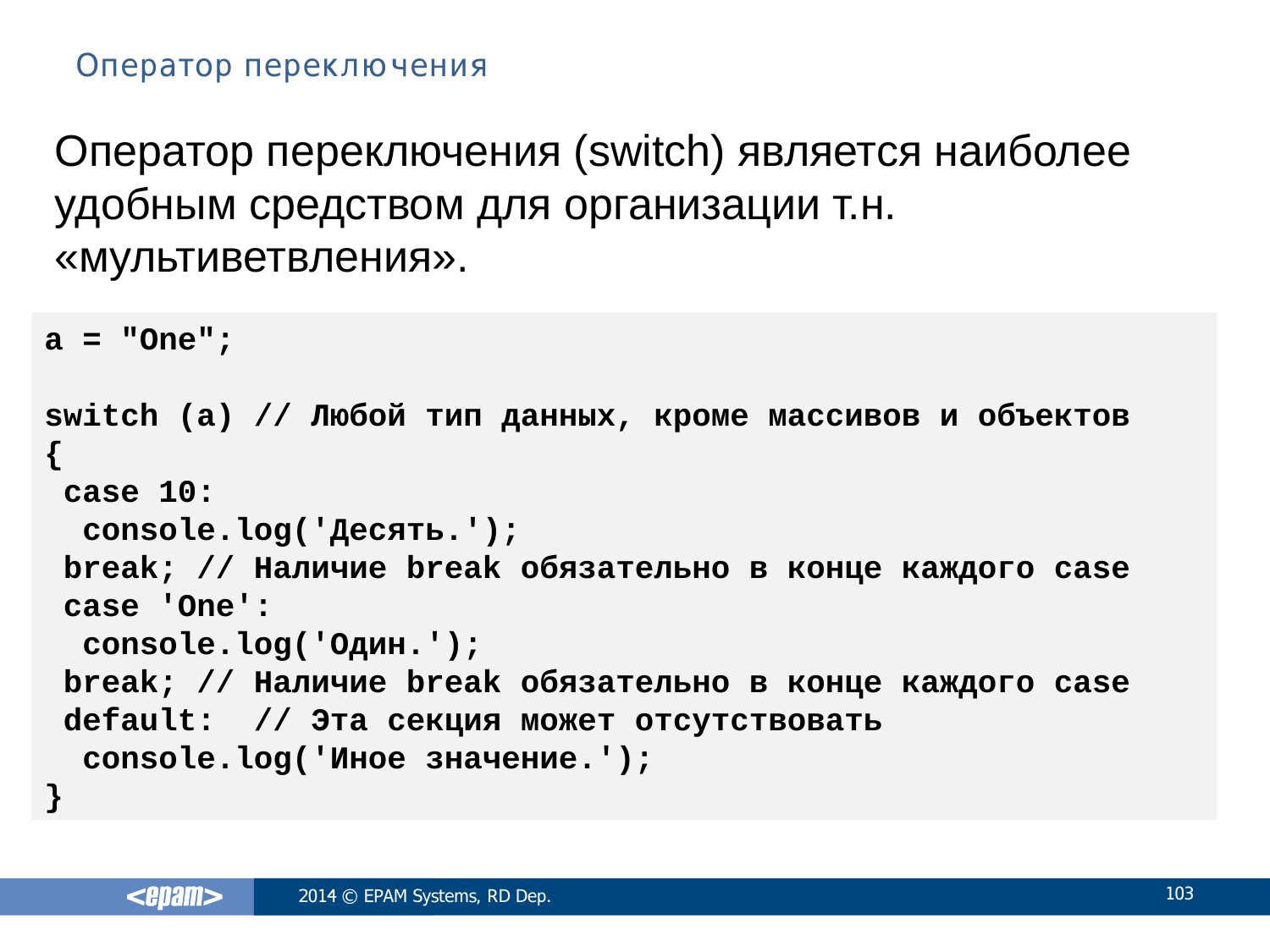

# Оператор переключения
Оператор переключения (switch) является наиболее удобным средством для организации т.н. «мультиветвления».
a = "One";

switch (a) // Любой тип данных, кроме массивов и объектов
{
 case 10:
  console.log('Десять.');
 break; // Наличие break обязательно в конце каждого case
 case 'One':
  console.log('Один.');
 break; // Наличие break обязательно в конце каждого case
 default:  // Эта секция может отсутствовать
  console.log('Иное значение.');
}
103
2014 © EPAM Systems, RD Dep.